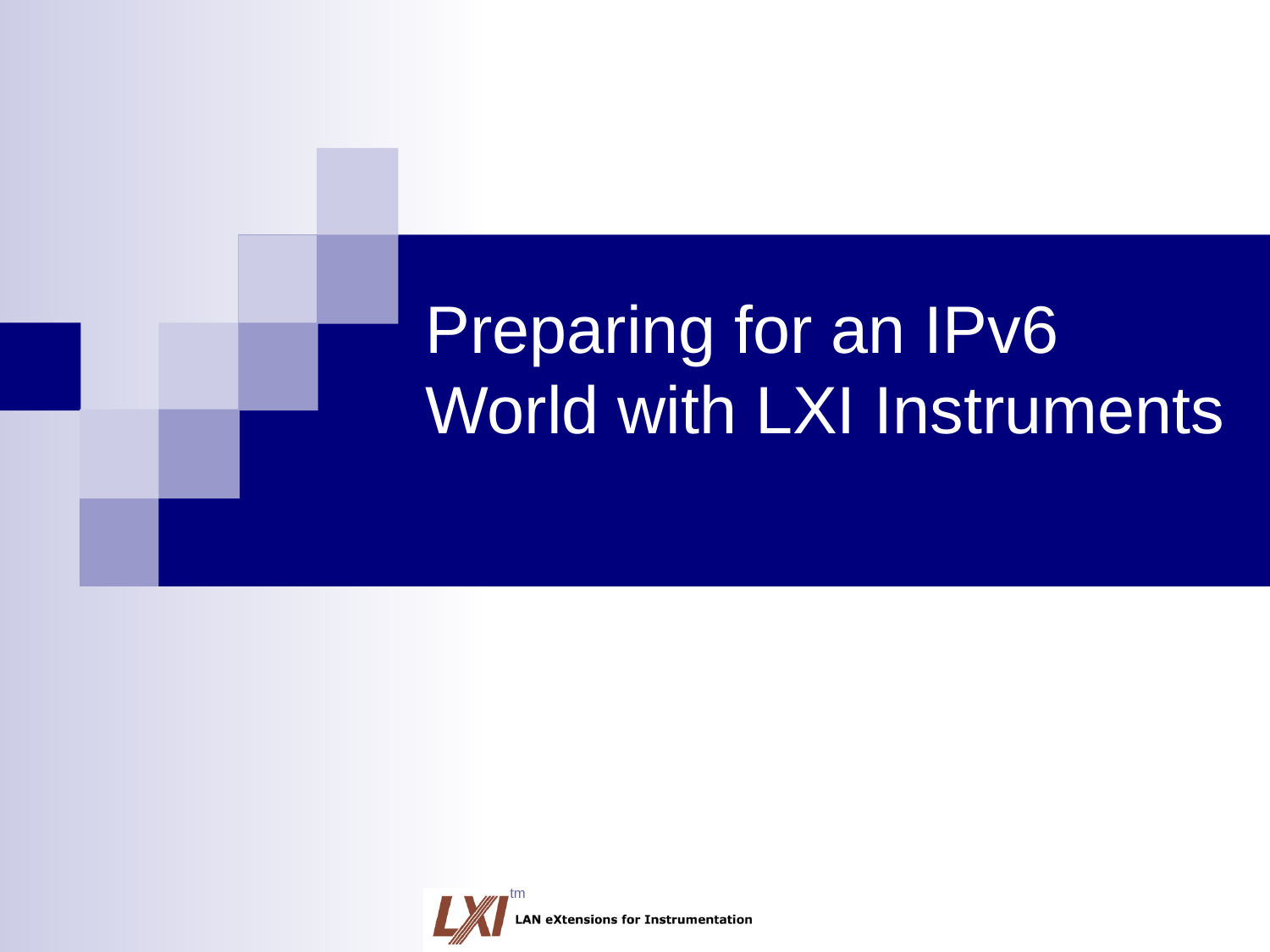

# Preparing for an IPv6 World with LXI Instruments